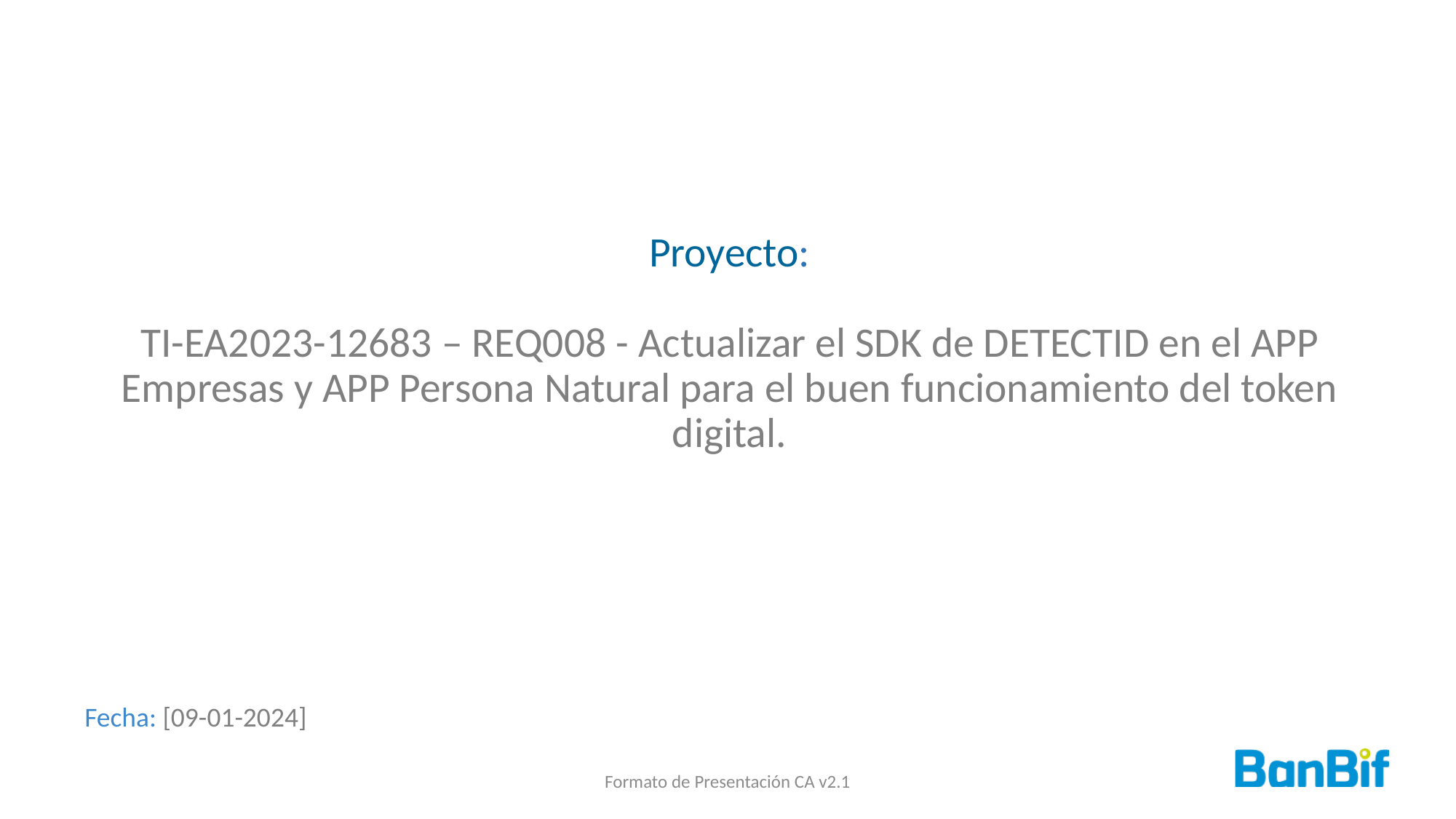

# Proyecto: TI-EA2023-12683 – REQ008 - Actualizar el SDK de DETECTID en el APP Empresas y APP Persona Natural para el buen funcionamiento del token digital.
Fecha: [09-01-2024]
Formato de Presentación CA v2.1